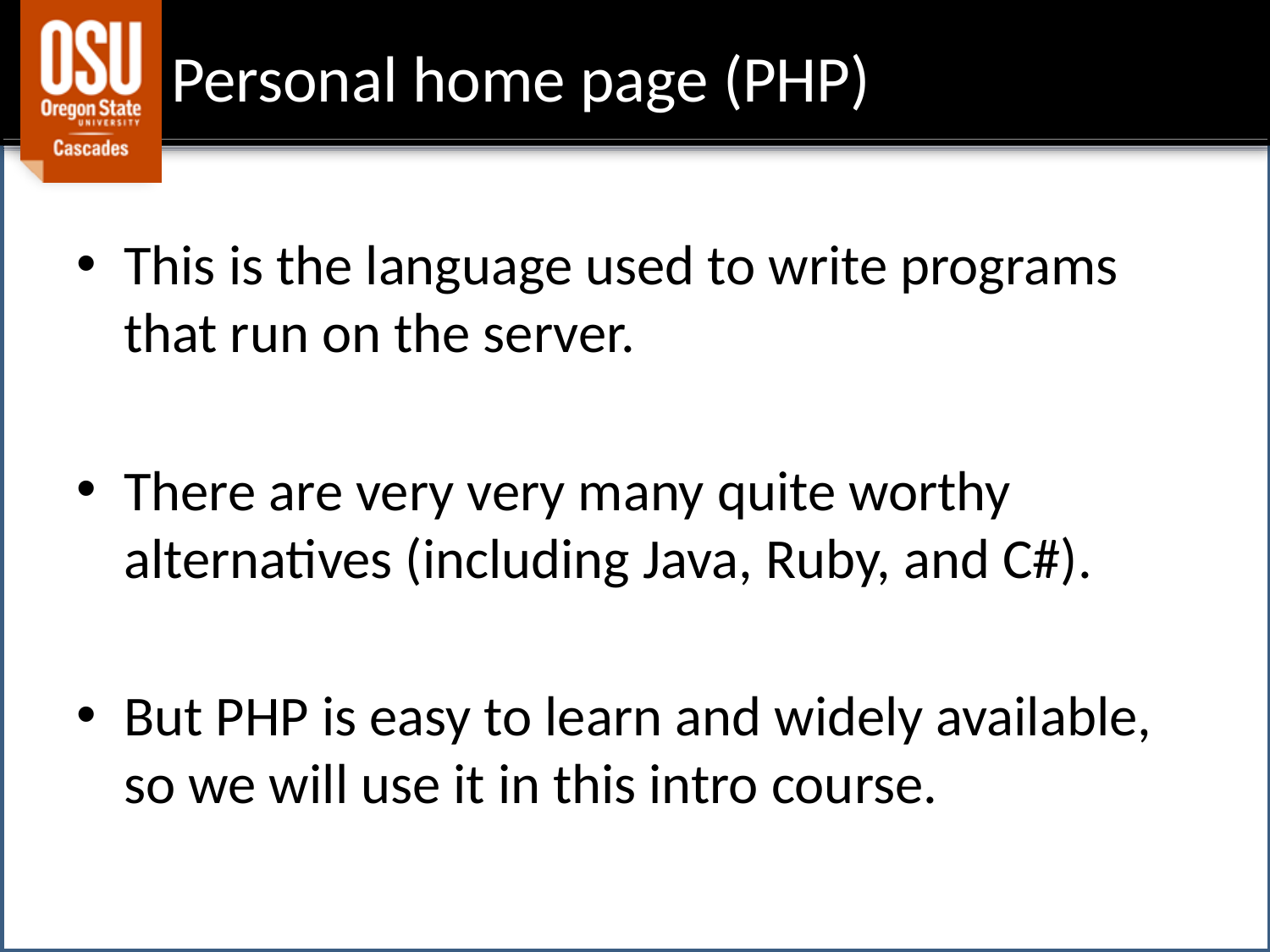

# Personal home page (PHP)
This is the language used to write programs that run on the server.

There are very very many quite worthy alternatives (including Java, Ruby, and C#).

But PHP is easy to learn and widely available, so we will use it in this intro course.